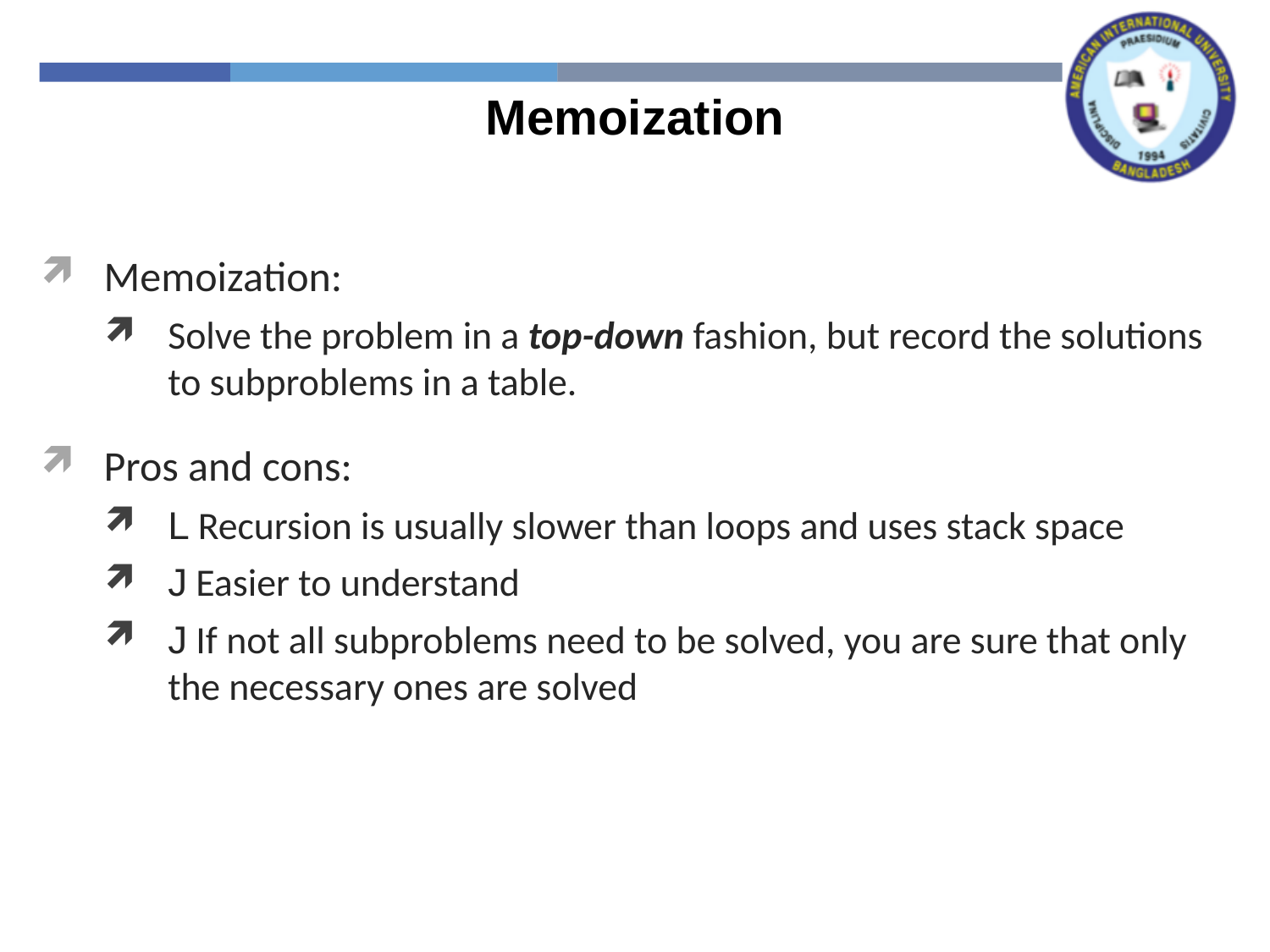

Memoization
Memoization:
Solve the problem in a top-down fashion, but record the solutions to subproblems in a table.
Pros and cons:
L Recursion is usually slower than loops and uses stack space
J Easier to understand
J If not all subproblems need to be solved, you are sure that only the necessary ones are solved